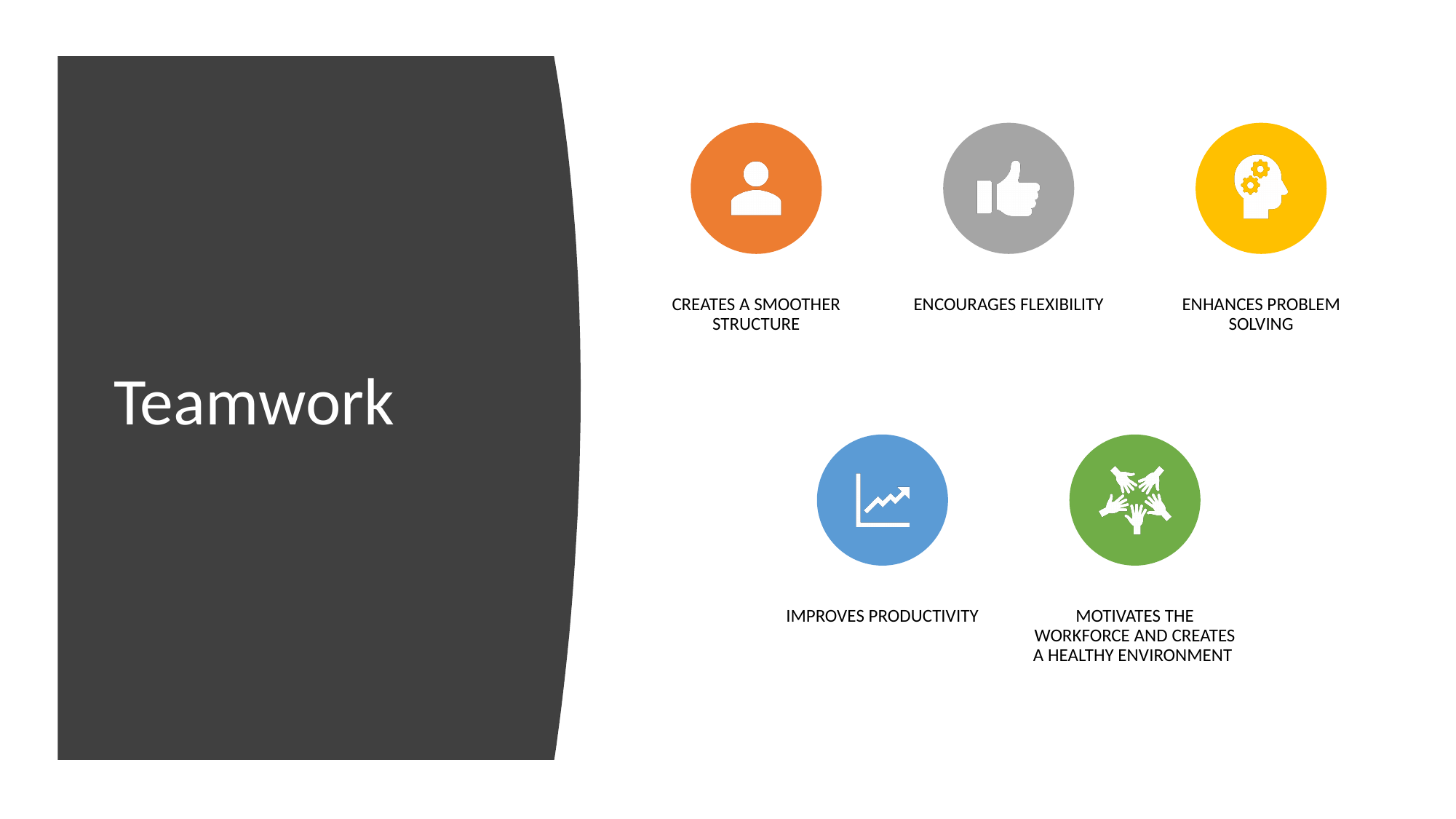

Creates a smoother structure
Encourages flexibility
Enhances problem solving
Improves productivity
Motivates the workforce and creates a healthy environment

# Teamwork